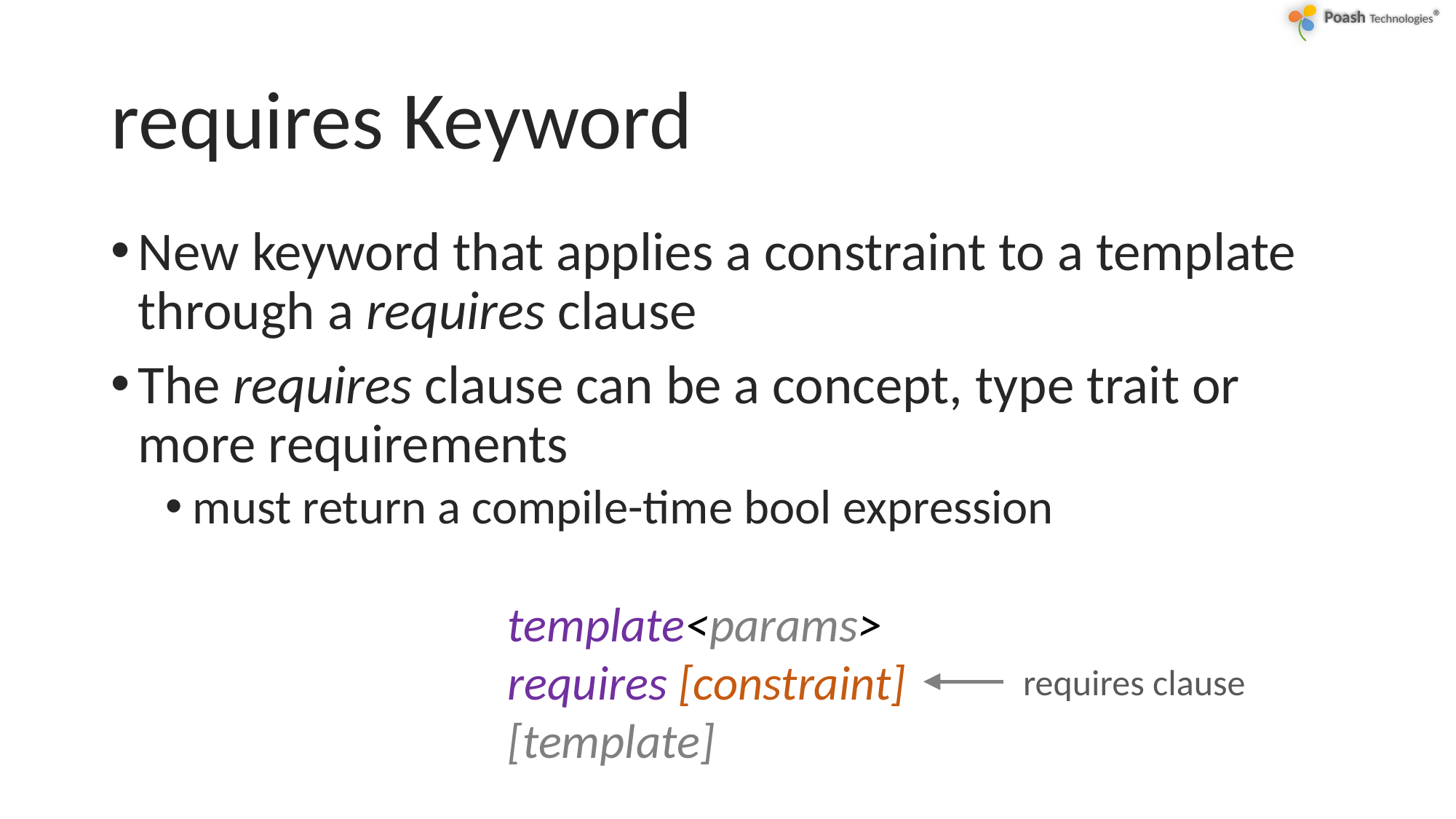

# requires Keyword
New keyword that applies a constraint to a template through a requires clause
The requires clause can be a concept, type trait or more requirements
must return a compile-time bool expression
template<params>
requires [constraint]
[template]
requires clause